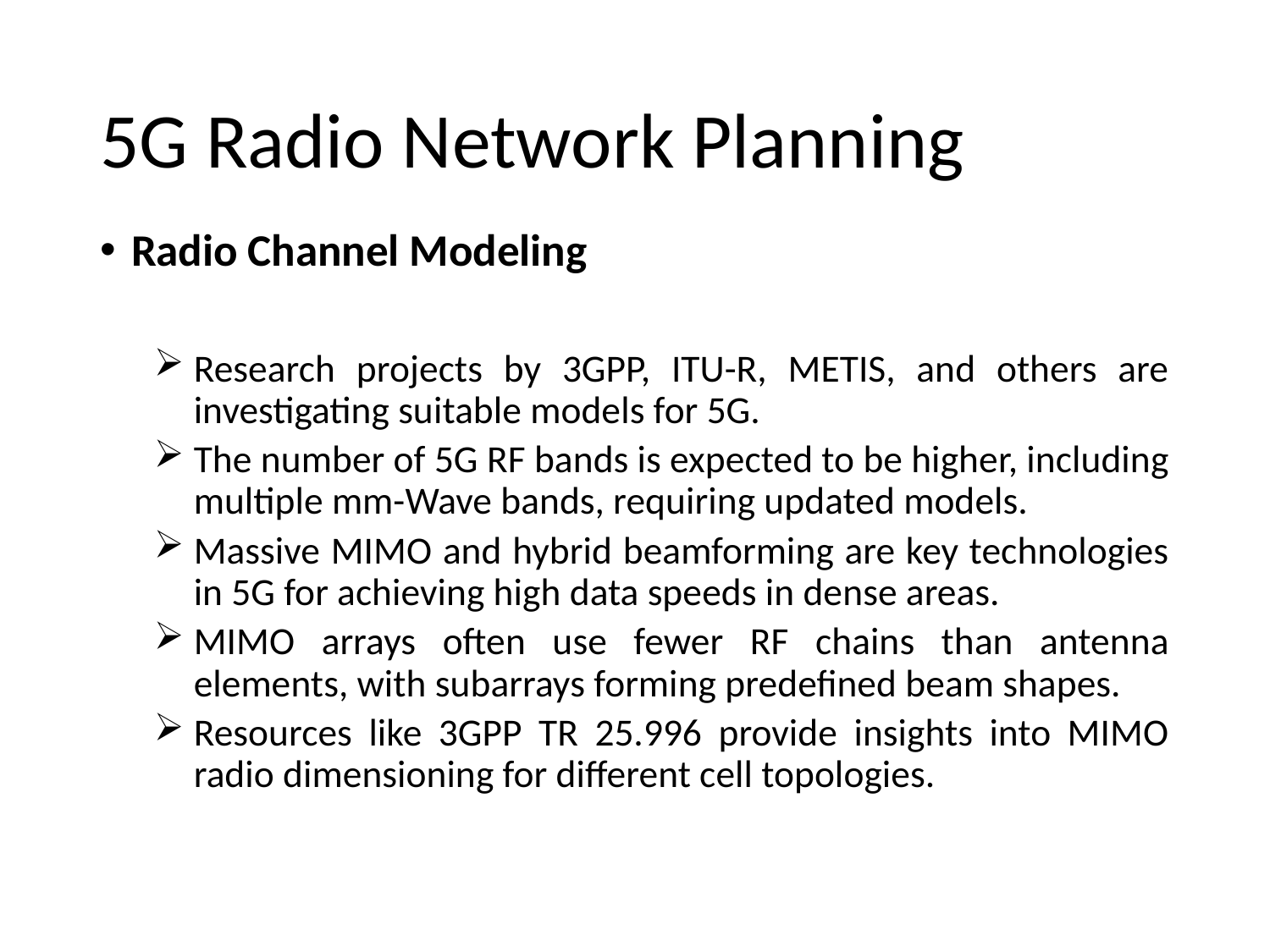

# 5G Radio Network Planning
Radio Channel Modeling

Research projects by 3GPP, ITU-R, METIS, and others are investigating suitable models for 5G.
The number of 5G RF bands is expected to be higher, including multiple mm-Wave bands, requiring updated models.
Massive MIMO and hybrid beamforming are key technologies in 5G for achieving high data speeds in dense areas.
MIMO arrays often use fewer RF chains than antenna elements, with subarrays forming predefined beam shapes.
Resources like 3GPP TR 25.996 provide insights into MIMO radio dimensioning for different cell topologies.